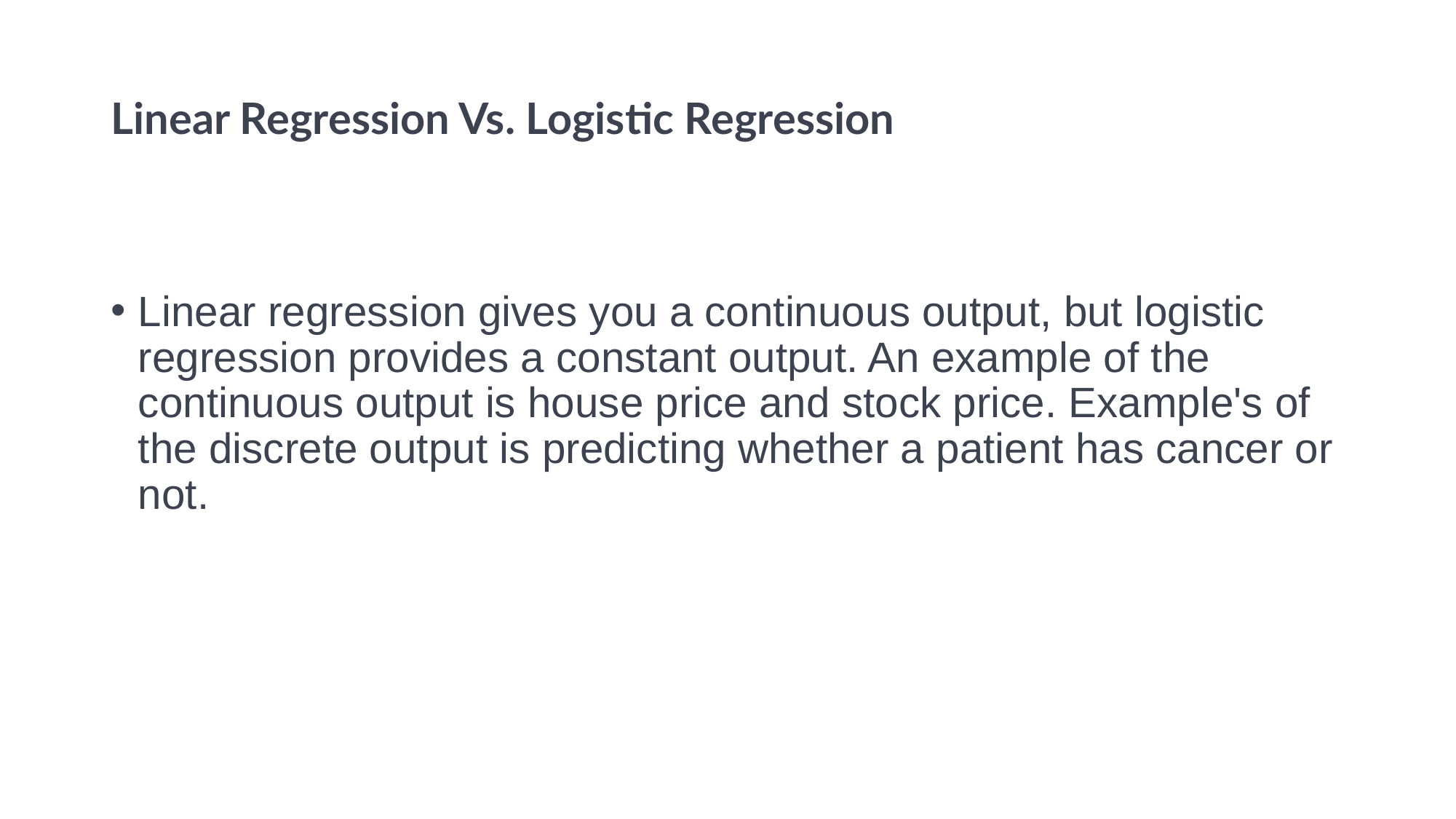

# Linear Regression Vs. Logistic Regression

Linear regression gives you a continuous output, but logistic regression provides a constant output. An example of the continuous output is house price and stock price. Example's of the discrete output is predicting whether a patient has cancer or not.